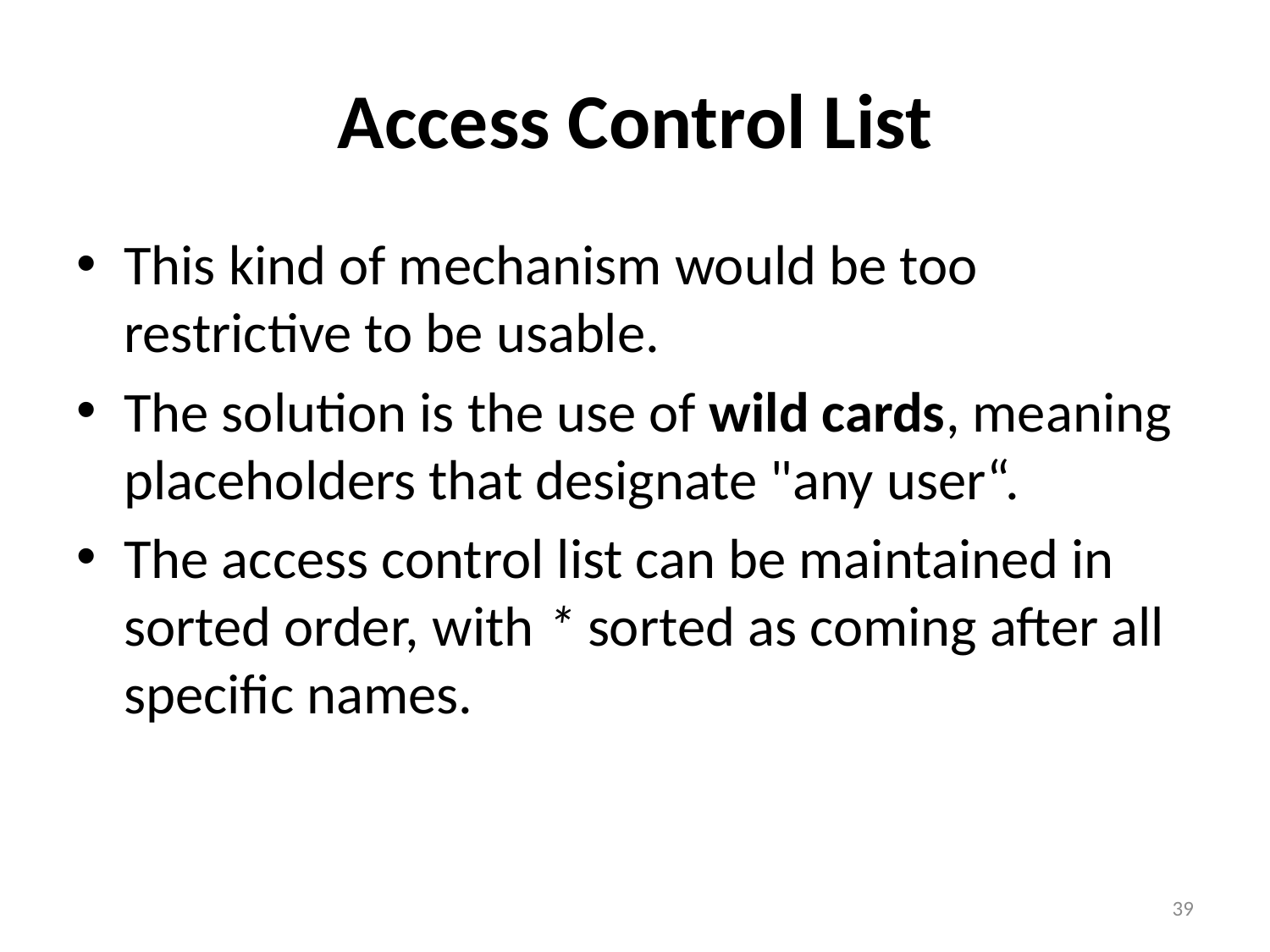

# Access Control List
This kind of mechanism would be too restrictive to be usable.
The solution is the use of wild cards, meaning placeholders that designate "any user“.
The access control list can be maintained in sorted order, with * sorted as coming after all specific names.
39